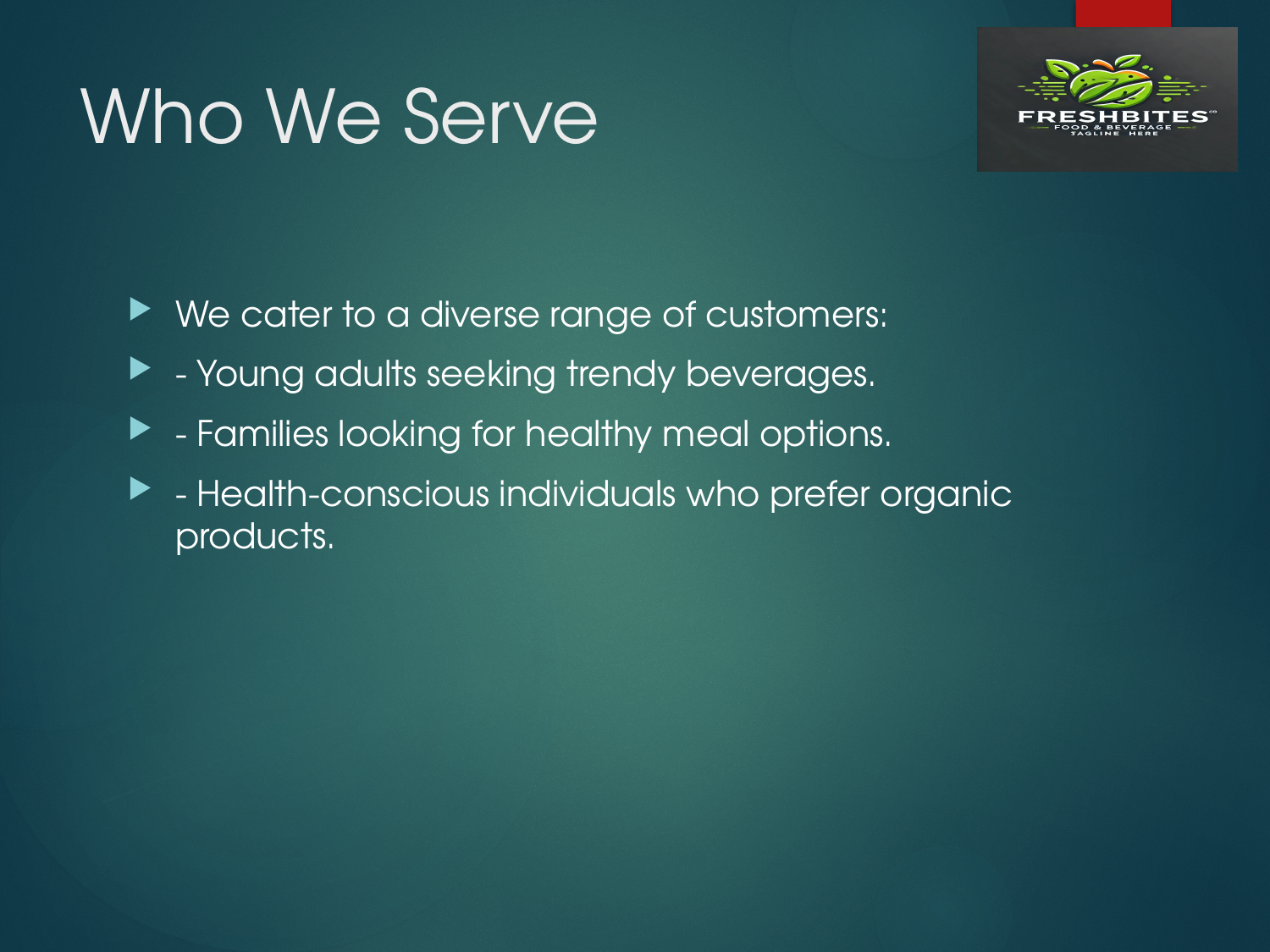

# Who We Serve
We cater to a diverse range of customers:
- Young adults seeking trendy beverages.
- Families looking for healthy meal options.
- Health-conscious individuals who prefer organic products.